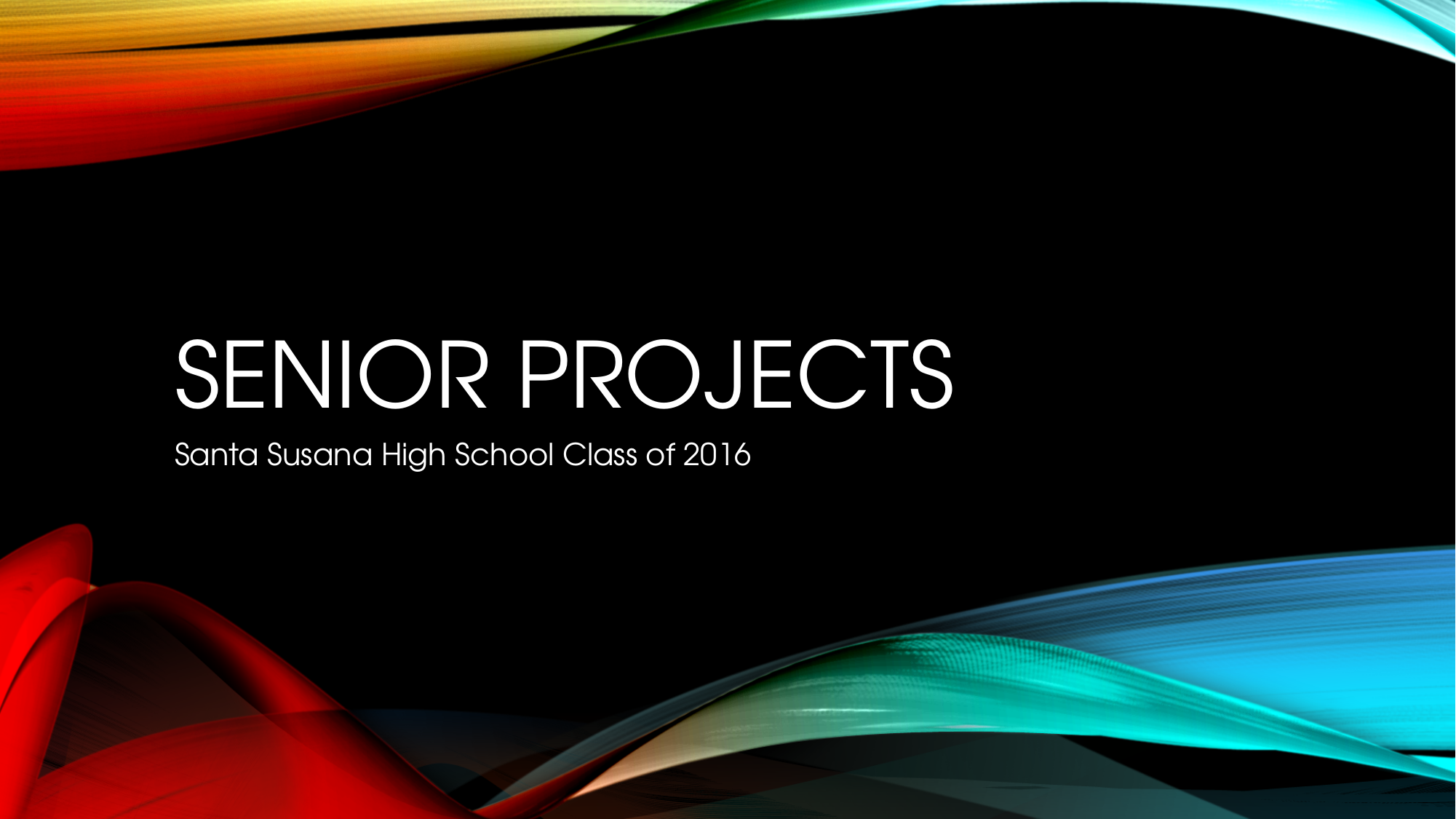

# SENIOR PROJECTS
Santa Susana High School Class of 2016